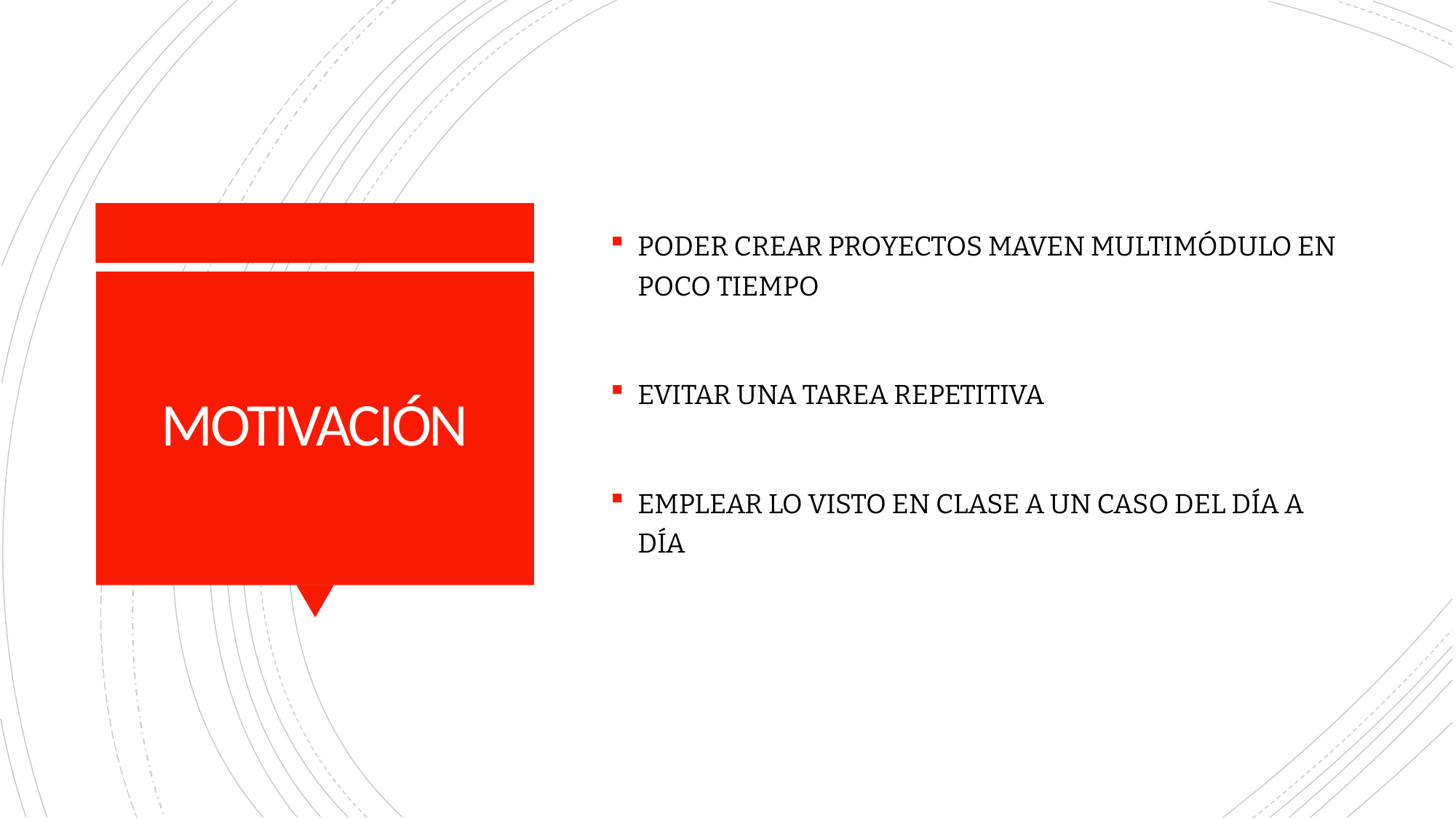

PODER CREAR PROYECTOS MAVEN MULTIMÓDULO EN POCO TIEMPO

EVITAR UNA TAREA REPETITIVA

EMPLEAR LO VISTO EN CLASE A UN CASO DEL DÍA A DÍA

# MOTIVACIÓN